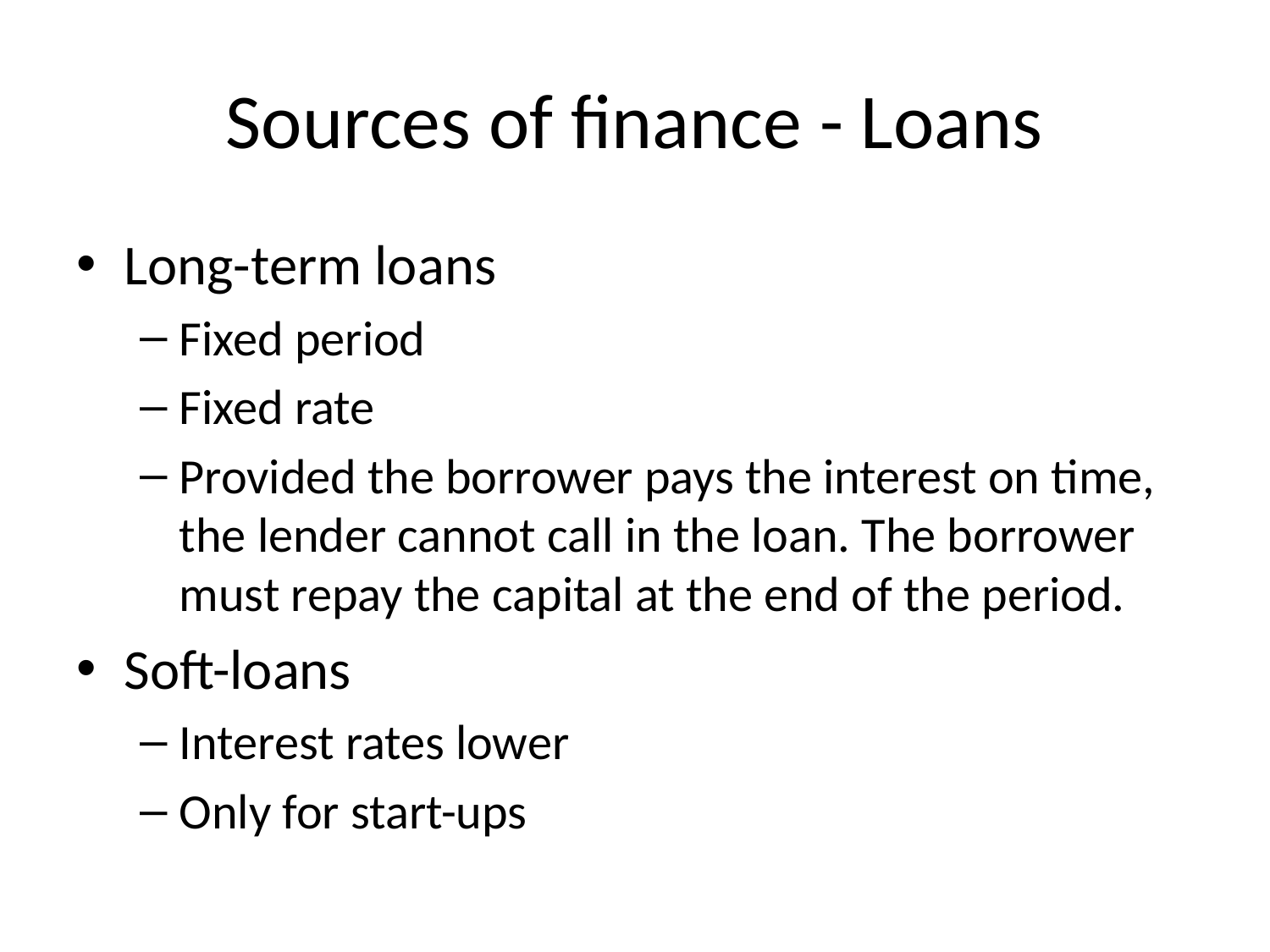

# Sources of finance - Loans
Long-term loans
Fixed period
Fixed rate
Provided the borrower pays the interest on time, the lender cannot call in the loan. The borrower must repay the capital at the end of the period.
Soft-loans
Interest rates lower
Only for start-ups